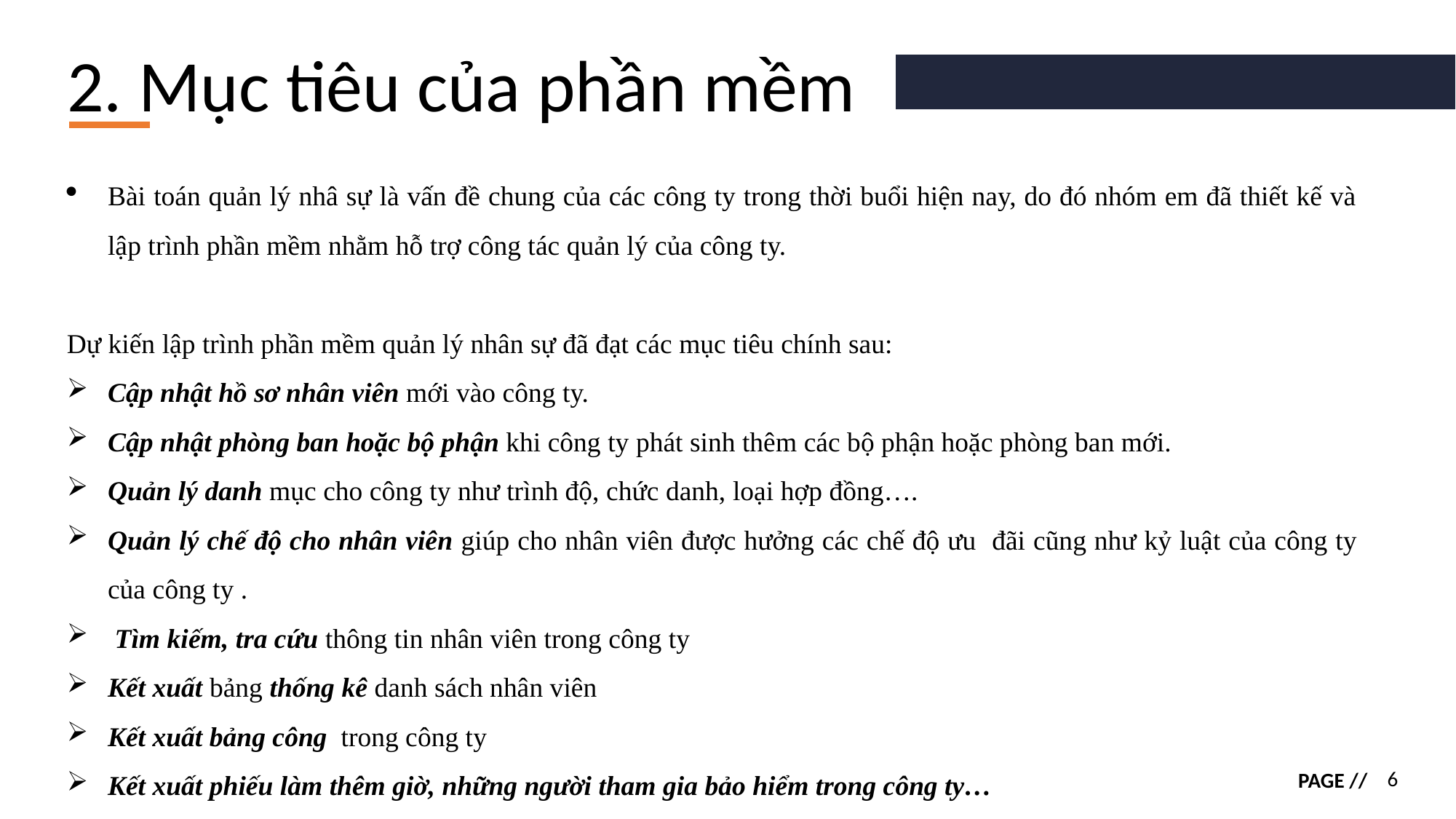

# 2. Mục tiêu của phần mềm

Bài toán quản lý nhâ sự là vấn đề chung của các công ty trong thời buổi hiện nay, do đó nhóm em đã thiết kế và lập trình phần mềm nhằm hỗ trợ công tác quản lý của công ty.

Dự kiến lập trình phần mềm quản lý nhân sự đã đạt các mục tiêu chính sau:
Cập nhật hồ sơ nhân viên mới vào công ty.
Cập nhật phòng ban hoặc bộ phận khi công ty phát sinh thêm các bộ phận hoặc phòng ban mới.
Quản lý danh mục cho công ty như trình độ, chức danh, loại hợp đồng….
Quản lý chế độ cho nhân viên giúp cho nhân viên được hưởng các chế độ ưu  đãi cũng như kỷ luật của công ty của công ty .
 Tìm kiếm, tra cứu thông tin nhân viên trong công ty
Kết xuất bảng thống kê danh sách nhân viên
Kết xuất bảng công  trong công ty
Kết xuất phiếu làm thêm giờ, những người tham gia bảo hiểm trong công ty…